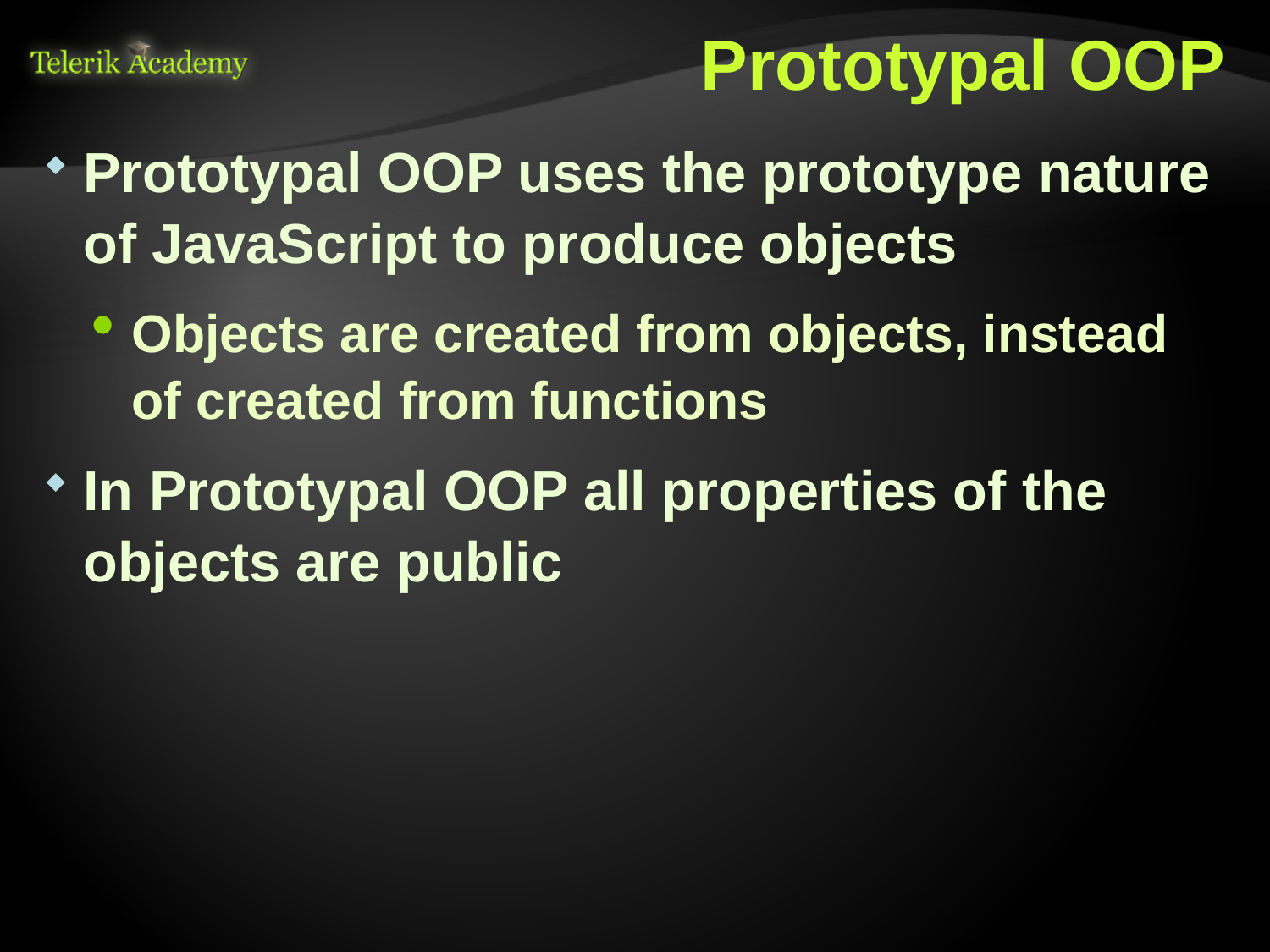

# Prototypal OOP
Prototypal OOP uses the prototype nature of JavaScript to produce objects
Objects are created from objects, instead of created from functions
In Prototypal OOP all properties of the objects are public